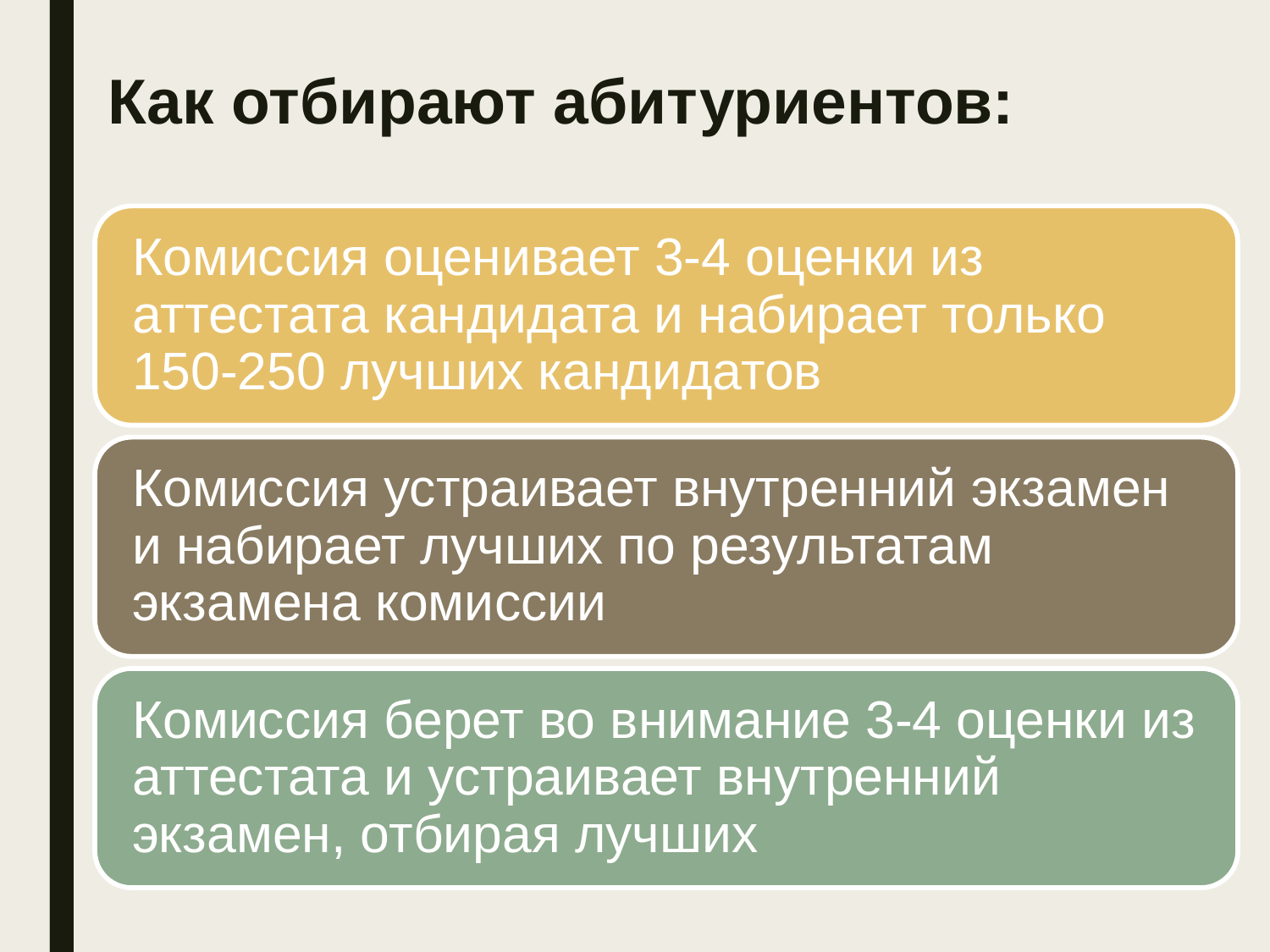

# Как отбирают абитуриентов:
Комиссия оценивает 3-4 оценки из аттестата кандидата и набирает только 150-250 лучших кандидатов
Комиссия устраивает внутренний экзамен и набирает лучших по результатам экзамена комиссии
Комиссия берет во внимание 3-4 оценки из аттестата и устраивает внутренний экзамен, отбирая лучших